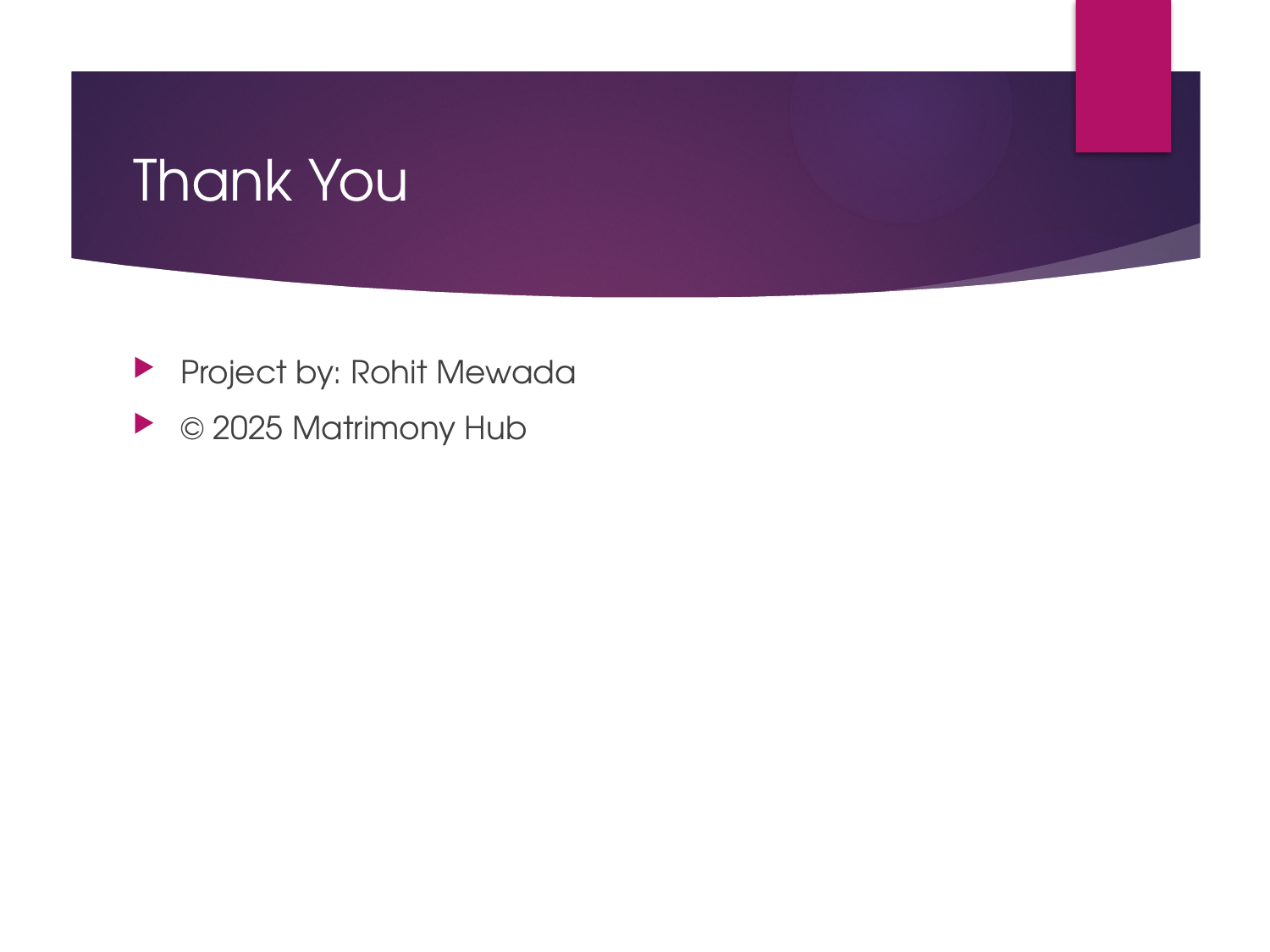

# Thank You
Project by: Rohit Mewada
© 2025 Matrimony Hub